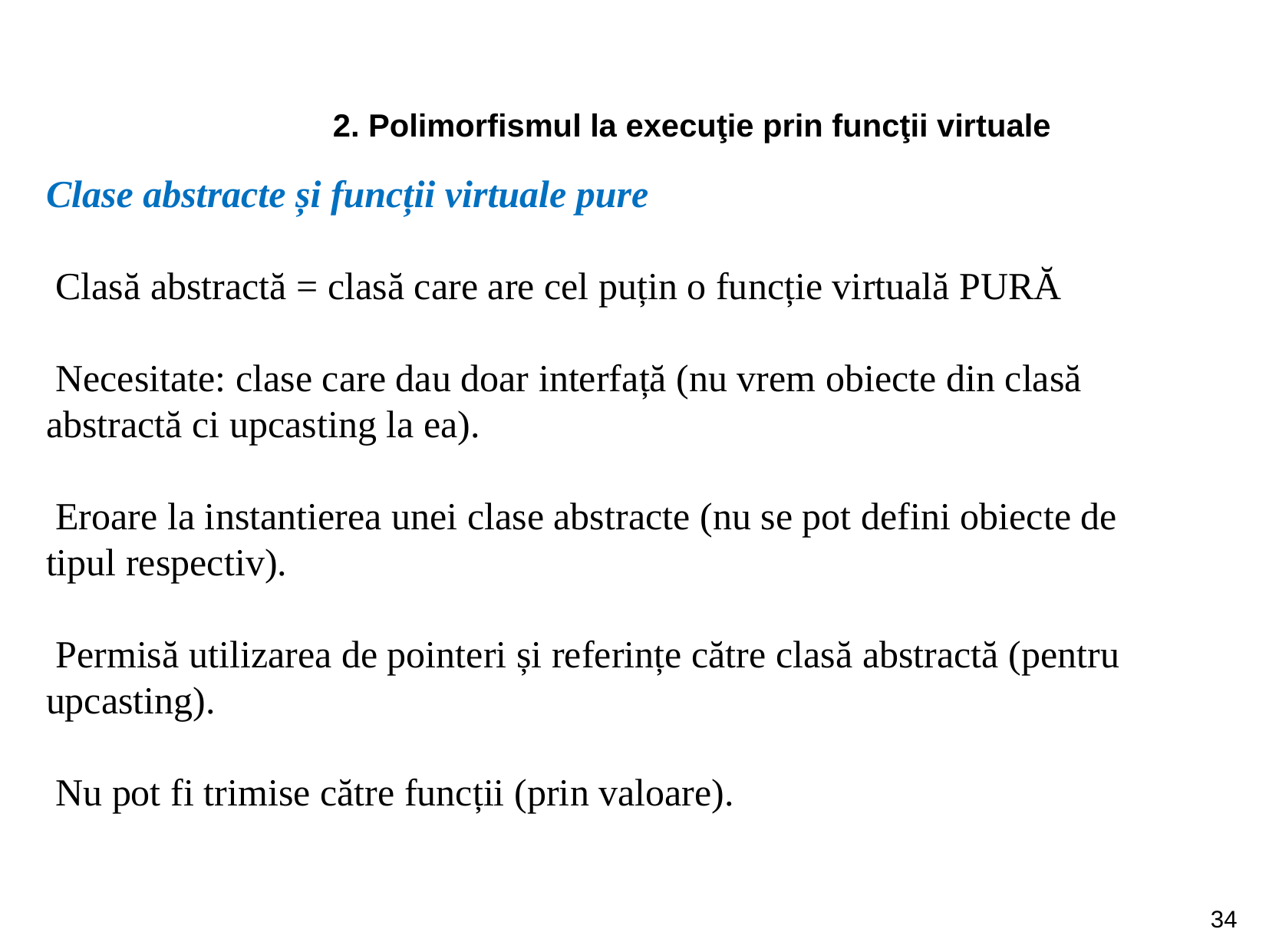

2. Polimorfismul la execuţie prin funcţii virtuale
Clase abstracte și funcții virtuale pure

 Clasă abstractă = clasă care are cel puțin o funcție virtuală PURĂ

 Necesitate: clase care dau doar interfață (nu vrem obiecte din clasă abstractă ci upcasting la ea).

 Eroare la instantierea unei clase abstracte (nu se pot defini obiecte de tipul respectiv).

 Permisă utilizarea de pointeri și referințe către clasă abstractă (pentru upcasting).

 Nu pot fi trimise către funcții (prin valoare).
34